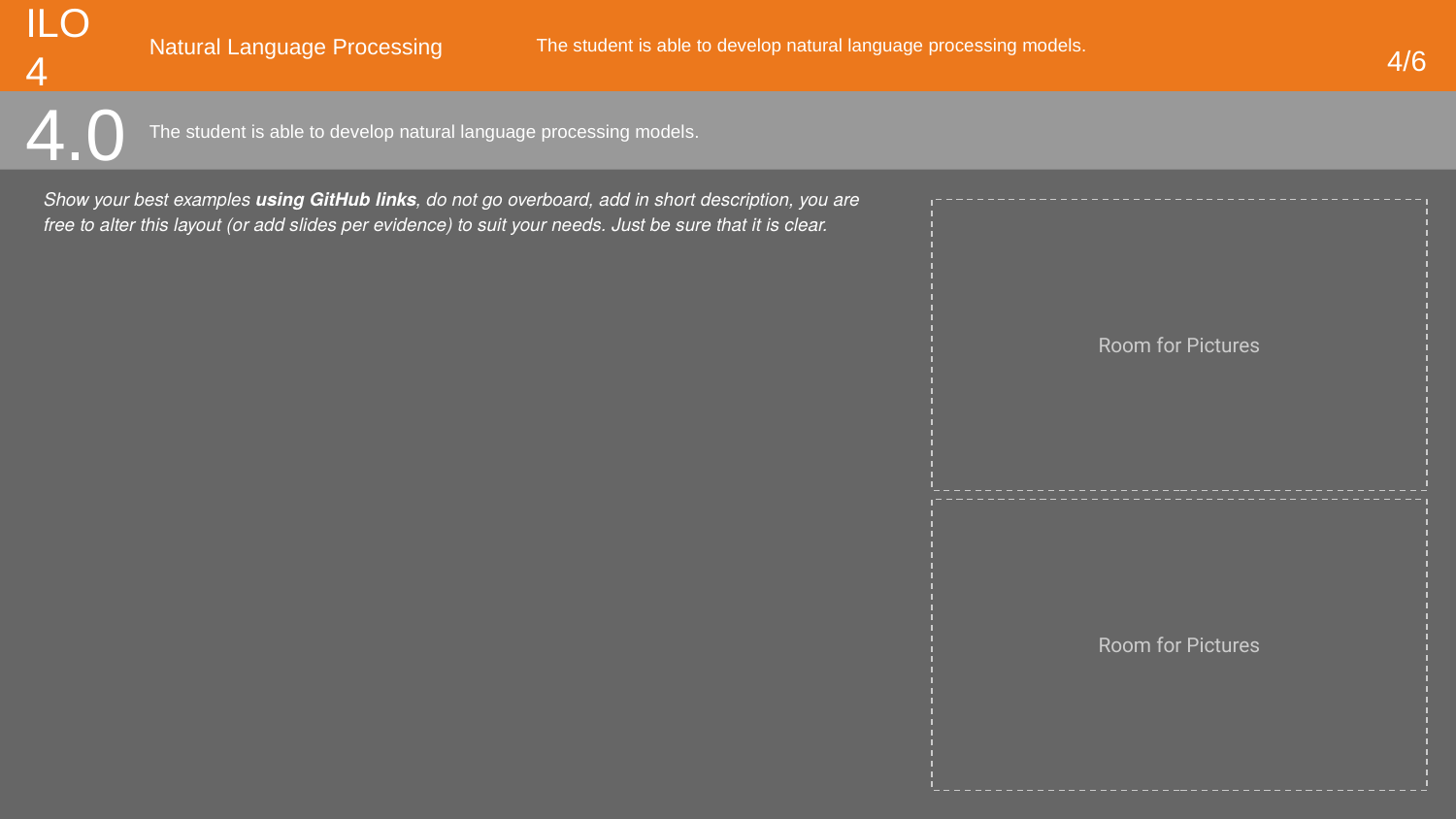

# ILO 4
Natural Language Processing
4/6
The student is able to develop natural language processing models.
4.0
The student is able to develop natural language processing models.
Show your best examples using GitHub links, do not go overboard, add in short description, you are free to alter this layout (or add slides per evidence) to suit your needs. Just be sure that it is clear.